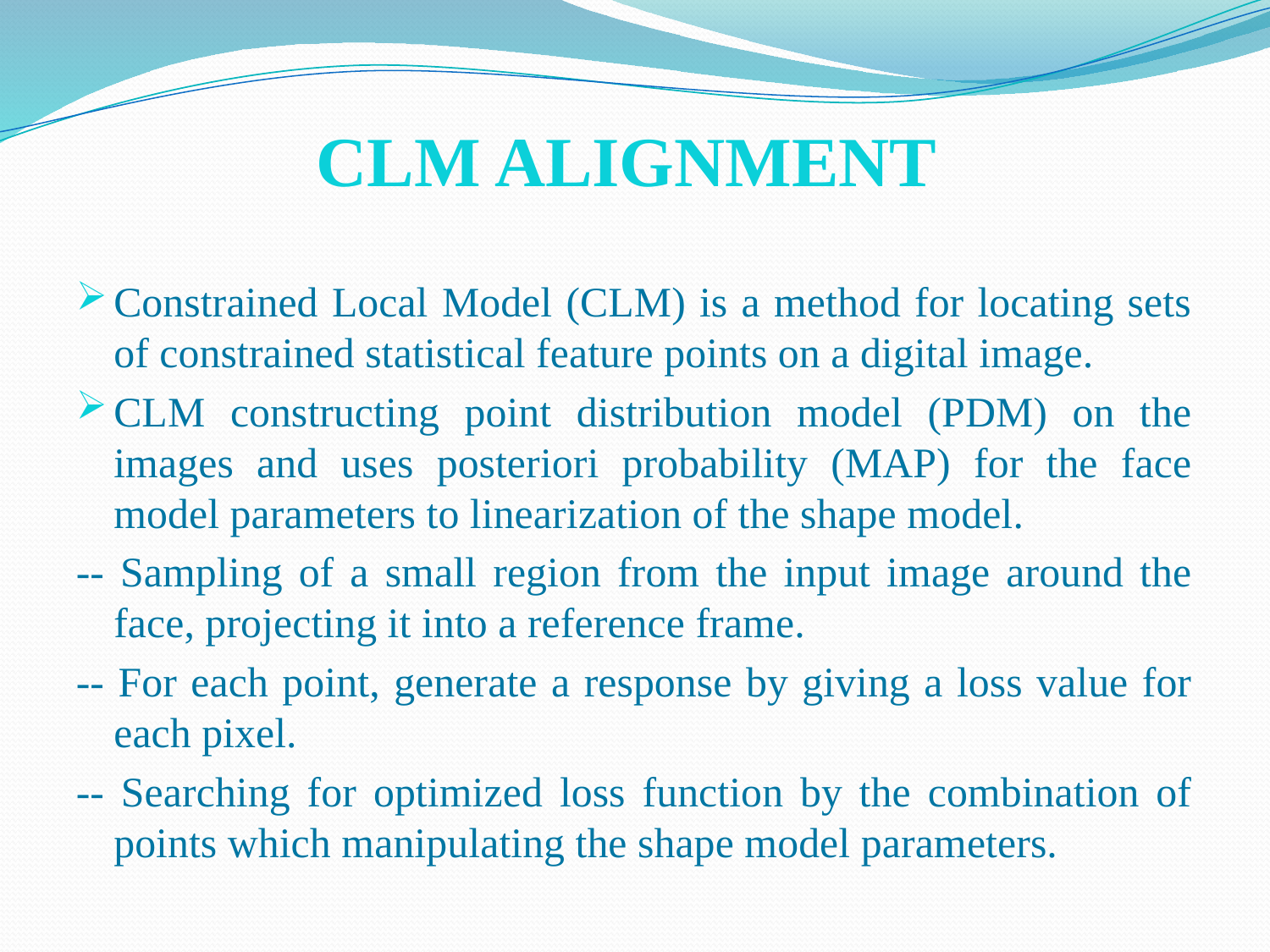

CLM ALIGNMENT
Constrained Local Model (CLM) is a method for locating sets of constrained statistical feature points on a digital image.
CLM constructing point distribution model (PDM) on the images and uses posteriori probability (MAP) for the face model parameters to linearization of the shape model.
-- Sampling of a small region from the input image around the face, projecting it into a reference frame.
-- For each point, generate a response by giving a loss value for each pixel.
-- Searching for optimized loss function by the combination of points which manipulating the shape model parameters.